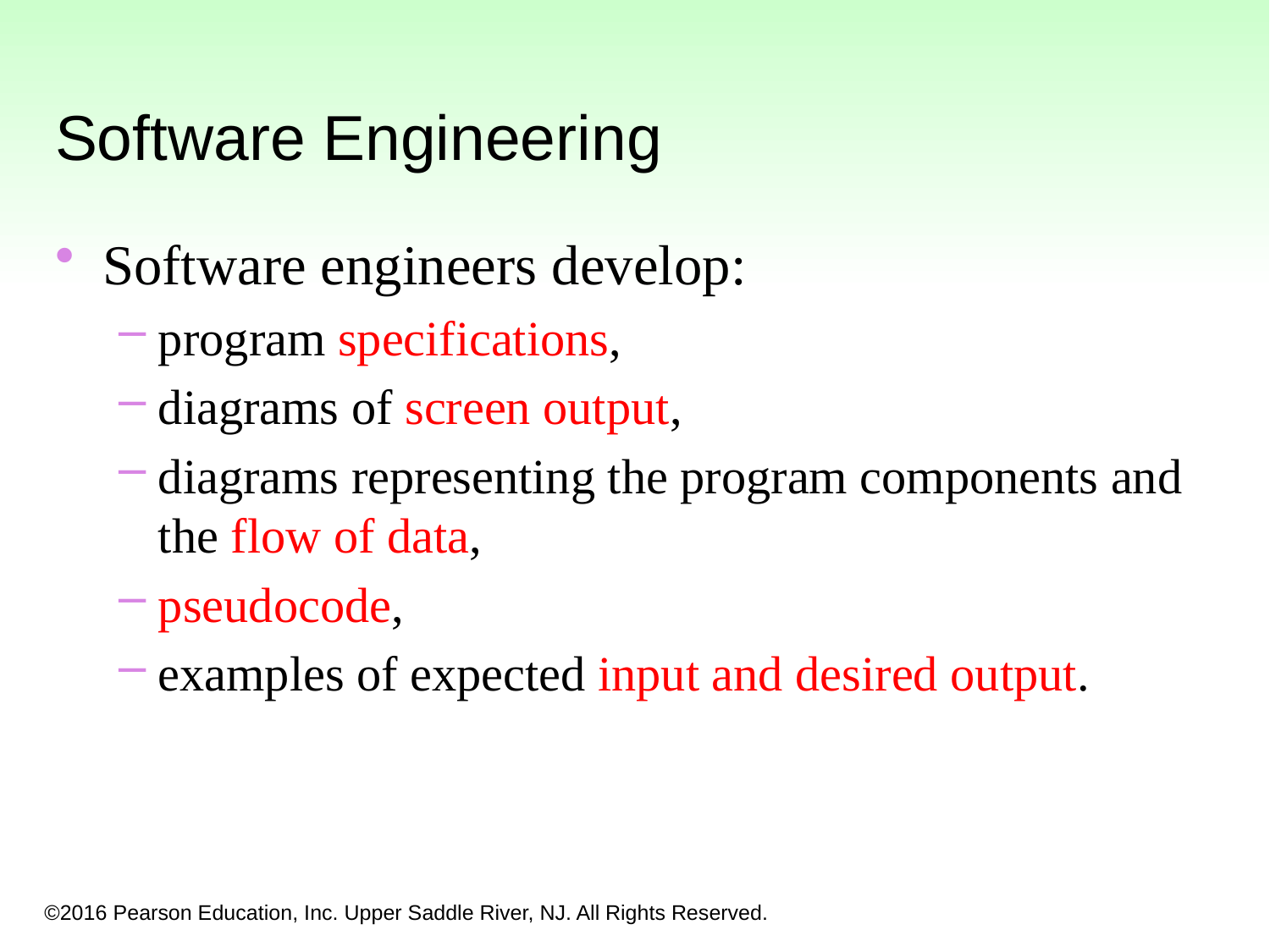

Software Engineering
Software engineers develop:
program specifications,
diagrams of screen output,
diagrams representing the program components and the flow of data,
pseudocode,
examples of expected input and desired output.